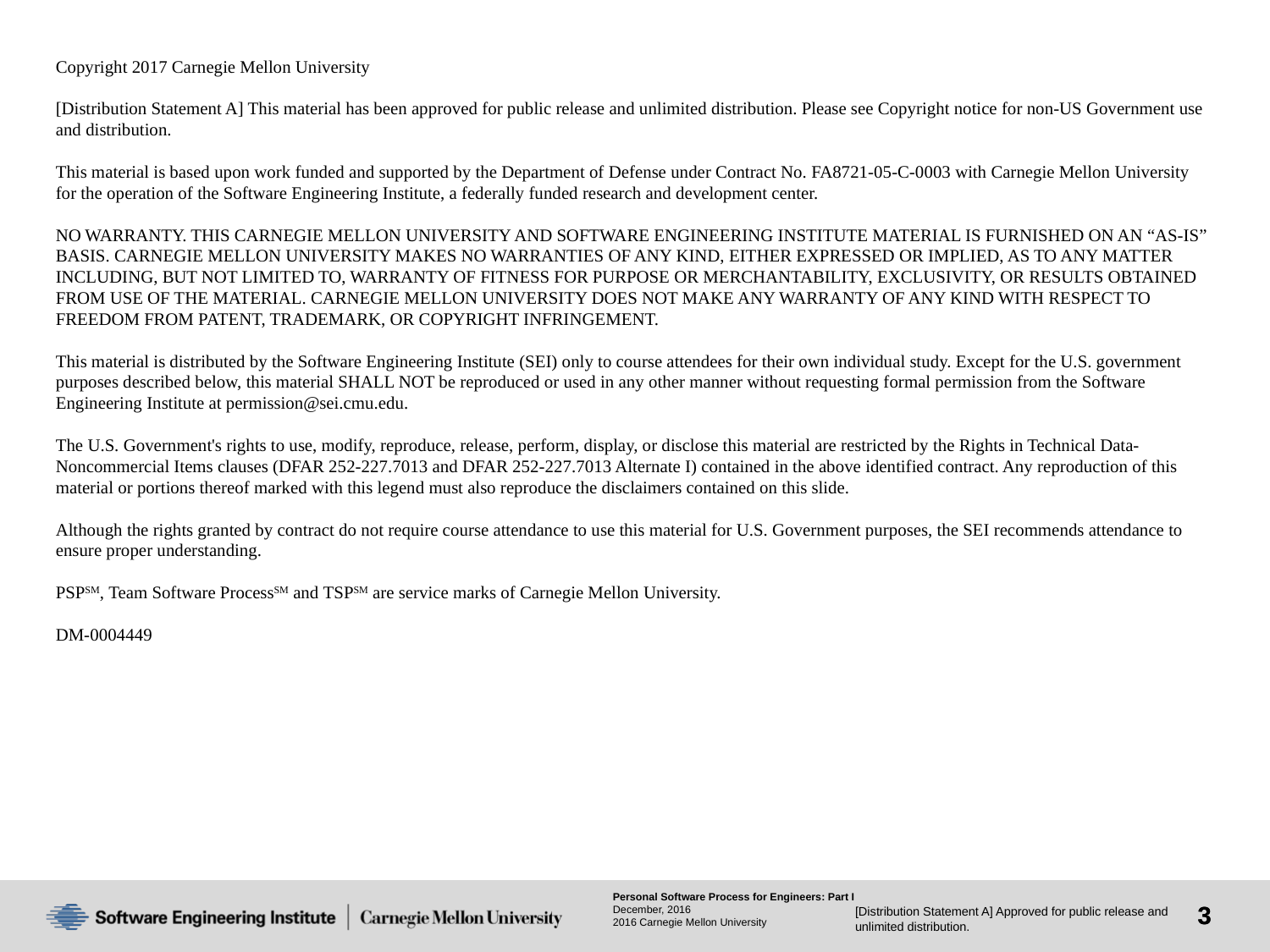

Copyright 2017 Carnegie Mellon University
[Distribution Statement A] This material has been approved for public release and unlimited distribution. Please see Copyright notice for non-US Government use and distribution.
This material is based upon work funded and supported by the Department of Defense under Contract No. FA8721-05-C-0003 with Carnegie Mellon University for the operation of the Software Engineering Institute, a federally funded research and development center.
NO WARRANTY. THIS CARNEGIE MELLON UNIVERSITY AND SOFTWARE ENGINEERING INSTITUTE MATERIAL IS FURNISHED ON AN “AS-IS” BASIS. CARNEGIE MELLON UNIVERSITY MAKES NO WARRANTIES OF ANY KIND, EITHER EXPRESSED OR IMPLIED, AS TO ANY MATTER INCLUDING, BUT NOT LIMITED TO, WARRANTY OF FITNESS FOR PURPOSE OR MERCHANTABILITY, EXCLUSIVITY, OR RESULTS OBTAINED FROM USE OF THE MATERIAL. CARNEGIE MELLON UNIVERSITY DOES NOT MAKE ANY WARRANTY OF ANY KIND WITH RESPECT TO FREEDOM FROM PATENT, TRADEMARK, OR COPYRIGHT INFRINGEMENT.
This material is distributed by the Software Engineering Institute (SEI) only to course attendees for their own individual study. Except for the U.S. government purposes described below, this material SHALL NOT be reproduced or used in any other manner without requesting formal permission from the Software Engineering Institute at permission@sei.cmu.edu.
The U.S. Government's rights to use, modify, reproduce, release, perform, display, or disclose this material are restricted by the Rights in Technical Data-Noncommercial Items clauses (DFAR 252-227.7013 and DFAR 252-227.7013 Alternate I) contained in the above identified contract. Any reproduction of this material or portions thereof marked with this legend must also reproduce the disclaimers contained on this slide.
Although the rights granted by contract do not require course attendance to use this material for U.S. Government purposes, the SEI recommends attendance to ensure proper understanding.
PSPSM, Team Software ProcessSM and TSPSM are service marks of Carnegie Mellon University.
DM-0004449